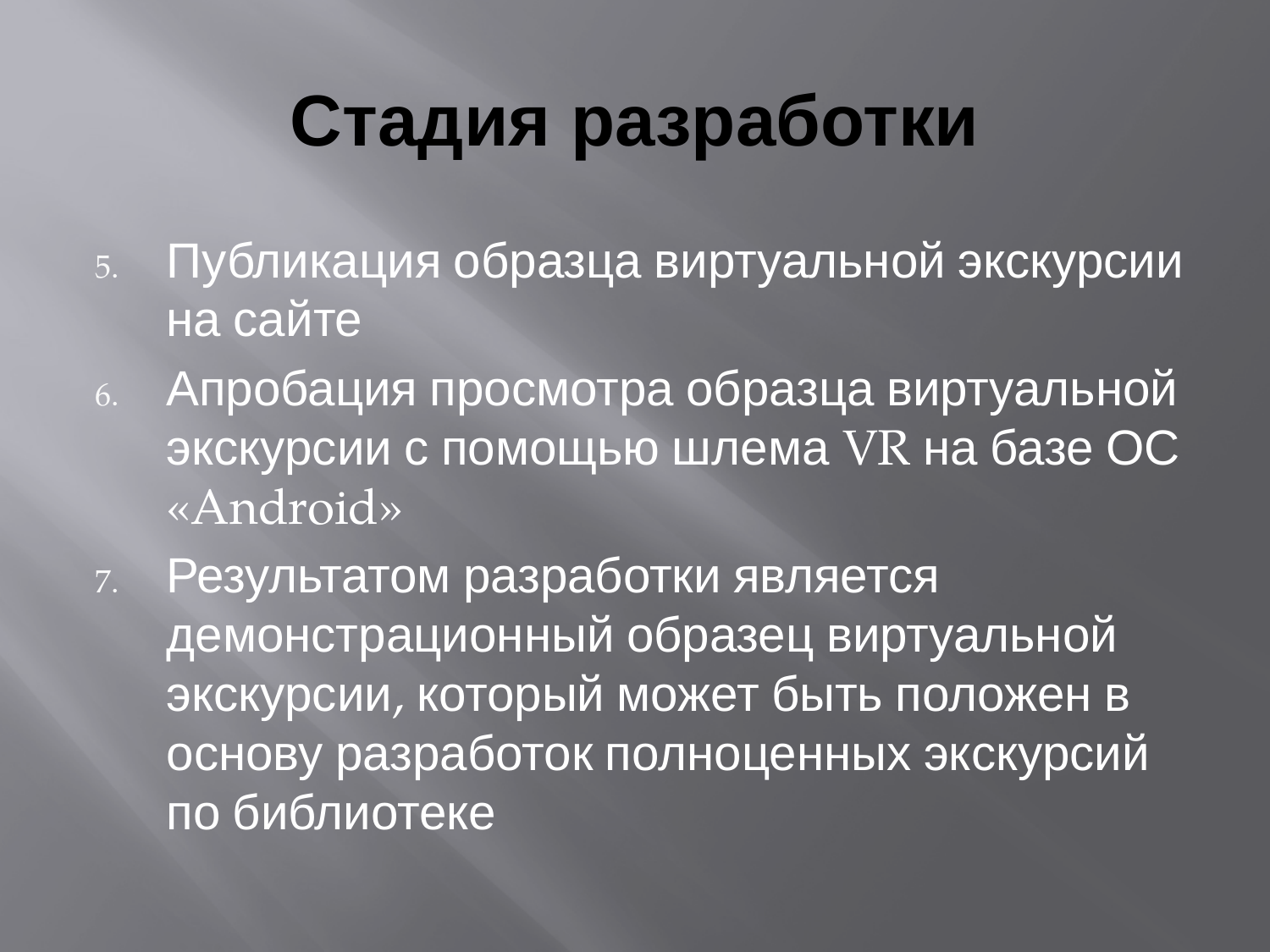

# Стадия разработки
Публикация образца виртуальной экскурсии на сайте
Апробация просмотра образца виртуальной экскурсии с помощью шлема VR на базе ОС «Android»
Результатом разработки является демонстрационный образец виртуальной экскурсии, который может быть положен в основу разработок полноценных экскурсий по библиотеке